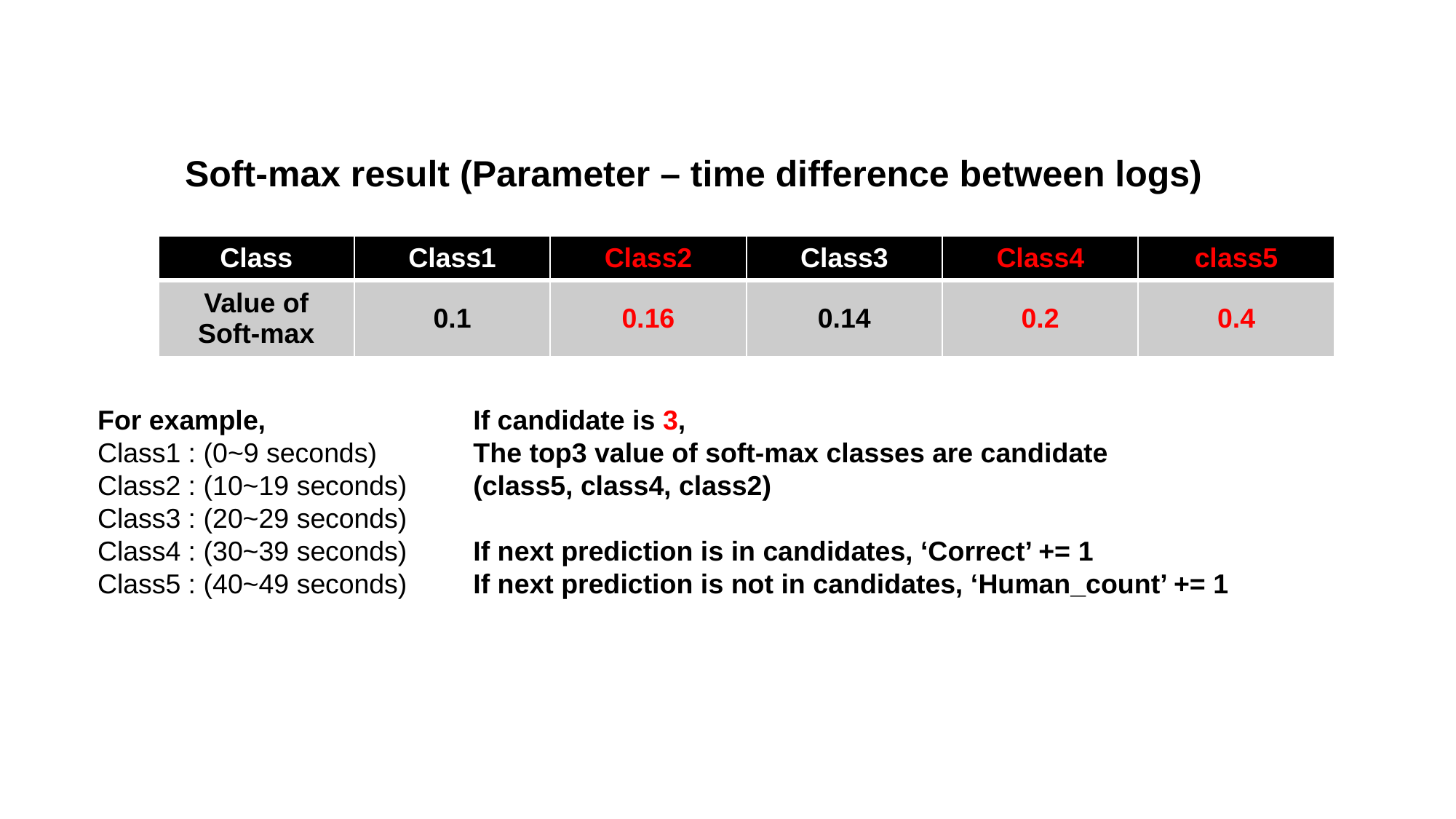

Soft-max result (Parameter – time difference between logs)
| Class | Class1 | Class2 | Class3 | Class4 | class5 |
| --- | --- | --- | --- | --- | --- |
| Value of Soft-max | 0.1 | 0.16 | 0.14 | 0.2 | 0.4 |
For example,
Class1 : (0~9 seconds)
Class2 : (10~19 seconds)
Class3 : (20~29 seconds)
Class4 : (30~39 seconds)
Class5 : (40~49 seconds)
If candidate is 3,
The top3 value of soft-max classes are candidate
(class5, class4, class2)

If next prediction is in candidates, ‘Correct’ += 1
If next prediction is not in candidates, ‘Human_count’ += 1